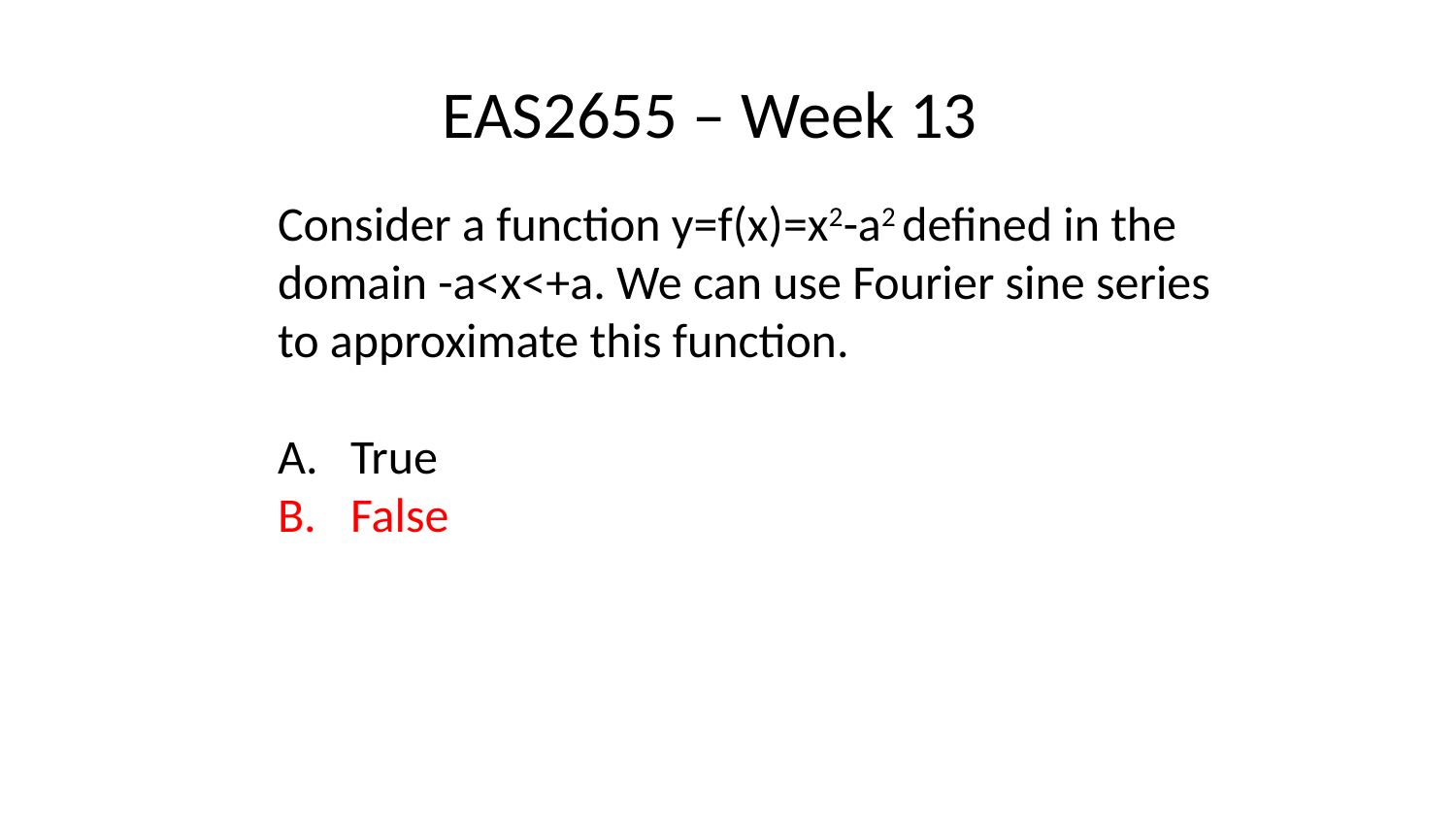

# EAS2655 – Week 13
Consider a function y=f(x)=x2-a2 defined in the domain -a<x<+a. We can use Fourier sine series to approximate this function.

True
False